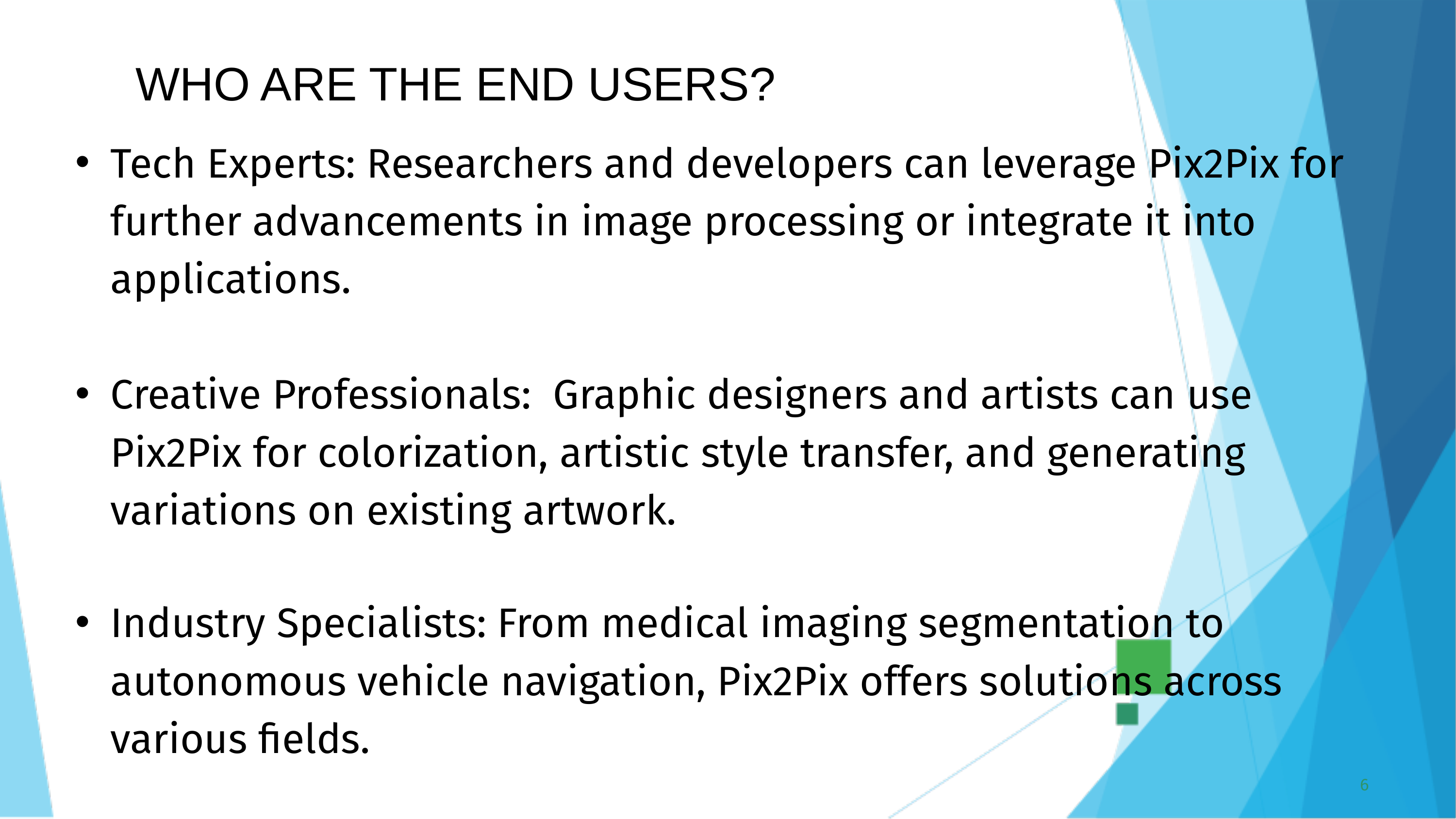

WHO ARE THE END USERS?
Tech Experts: Researchers and developers can leverage Pix2Pix for further advancements in image processing or integrate it into applications.

Creative Professionals:  Graphic designers and artists can use Pix2Pix for colorization, artistic style transfer, and generating variations on existing artwork.

Industry Specialists: From medical imaging segmentation to autonomous vehicle navigation, Pix2Pix offers solutions across various fields.

6